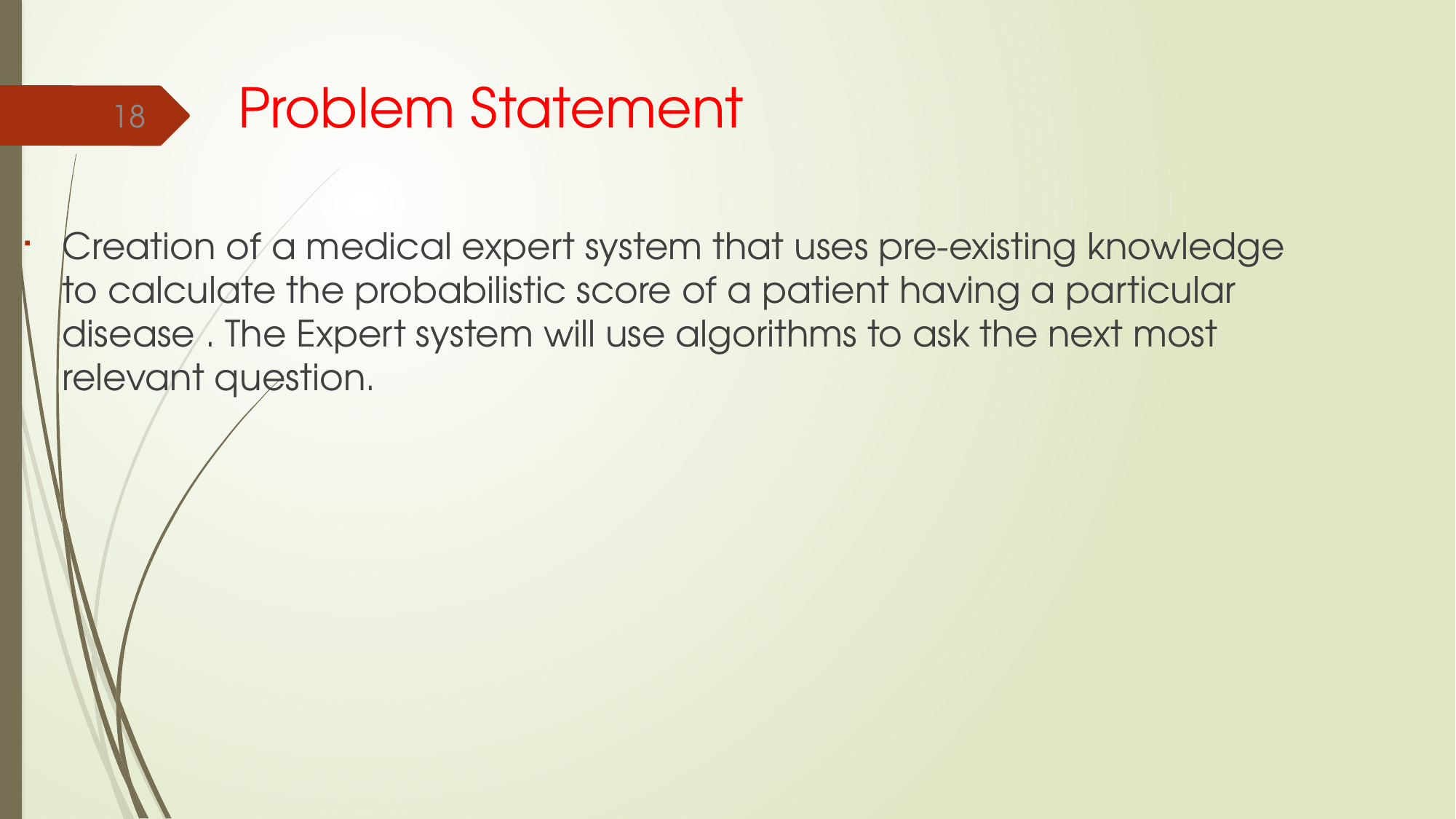

Problem Statement
18
Creation of a medical expert system that uses pre-existing knowledge to calculate the probabilistic score of a patient having a particular disease . The Expert system will use algorithms to ask the next most relevant question.